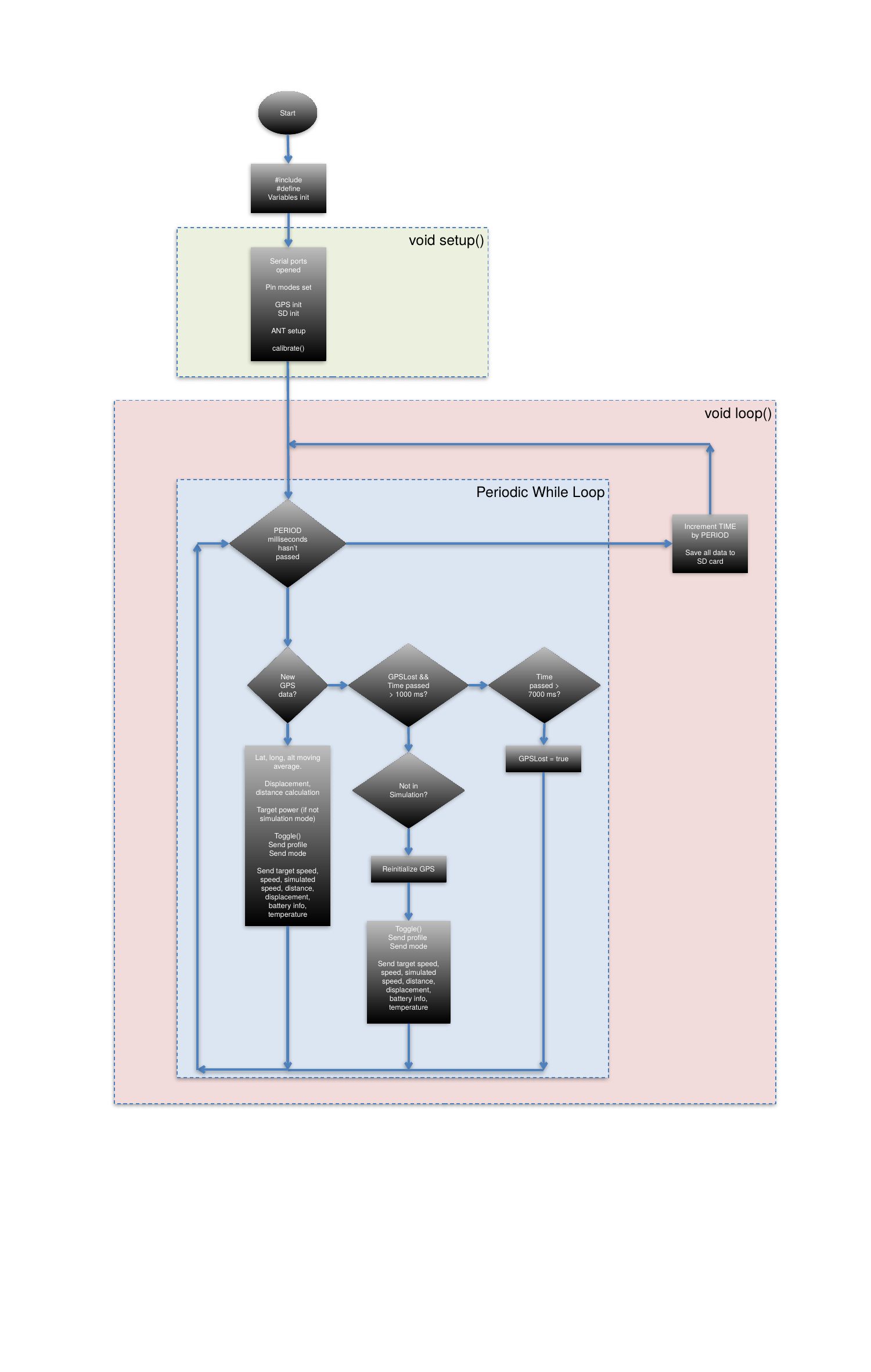

Start
#include
#define
Variables init
void setup()
Serial ports opened

Pin modes set

GPS init
SD init

ANT setup

calibrate()
void loop()
Periodic While Loop
PERIOD milliseconds hasn’t passed
Increment TIME by PERIOD

Save all data to SD card
GPSLost &&
Time passed > 1000 ms?
New GPS data?
Time passed > 7000 ms?
GPSLost = true
Lat, long, alt moving average.

Displacement, distance calculation

Target power (if not simulation mode)

Toggle()
Send profile
Send mode

Send target speed, speed, simulated speed, distance, displacement, battery info, temperature
Not in Simulation?
Reinitialize GPS
Toggle()
Send profile
Send mode

Send target speed, speed, simulated speed, distance, displacement, battery info, temperature